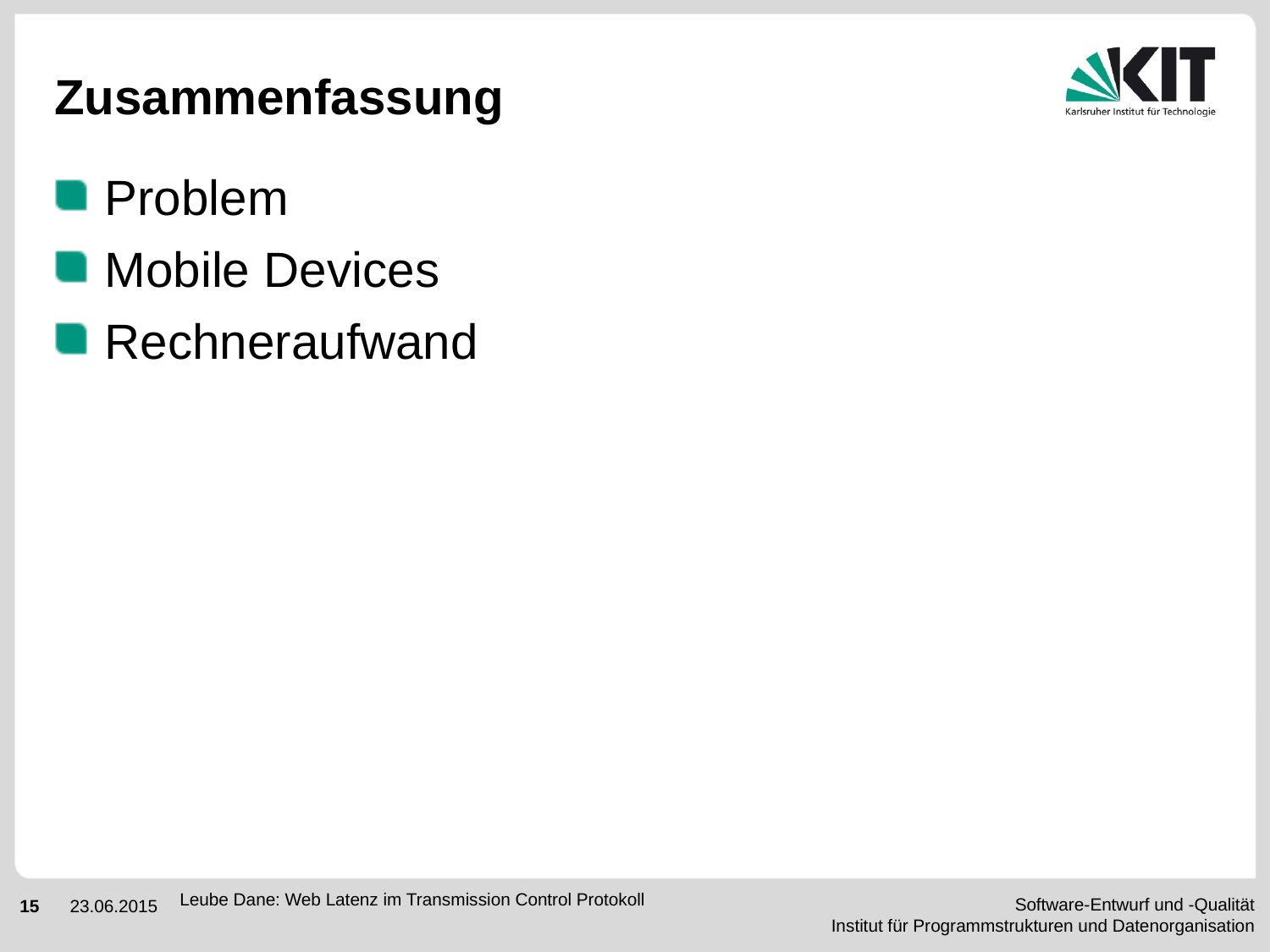

# Zusammenfassung
Problem
Mobile Devices
Rechneraufwand
Leube Dane: Web Latenz im Transmission Control Protokoll